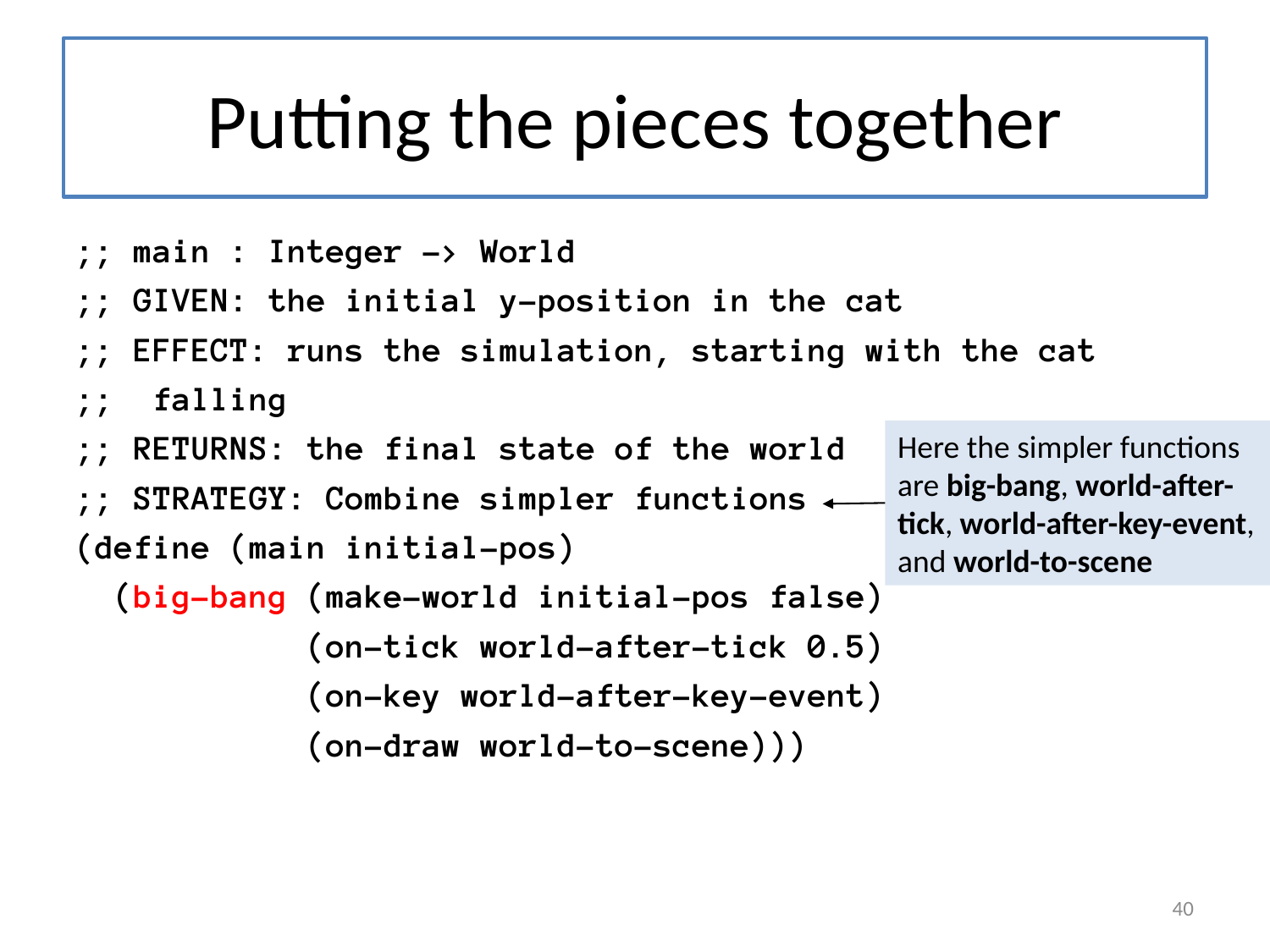

# Putting the pieces together
;; main : Integer -> World
;; GIVEN: the initial y-position in the cat
;; EFFECT: runs the simulation, starting with the cat
;;  falling
;; RETURNS: the final state of the world
;; STRATEGY: Combine simpler functions
(define (main initial-pos)
  (big-bang (make-world initial-pos false)
            (on-tick world-after-tick 0.5)
            (on-key world-after-key-event)
            (on-draw world-to-scene)))

Here the simpler functions are big-bang, world-after-tick, world-after-key-event, and world-to-scene
40